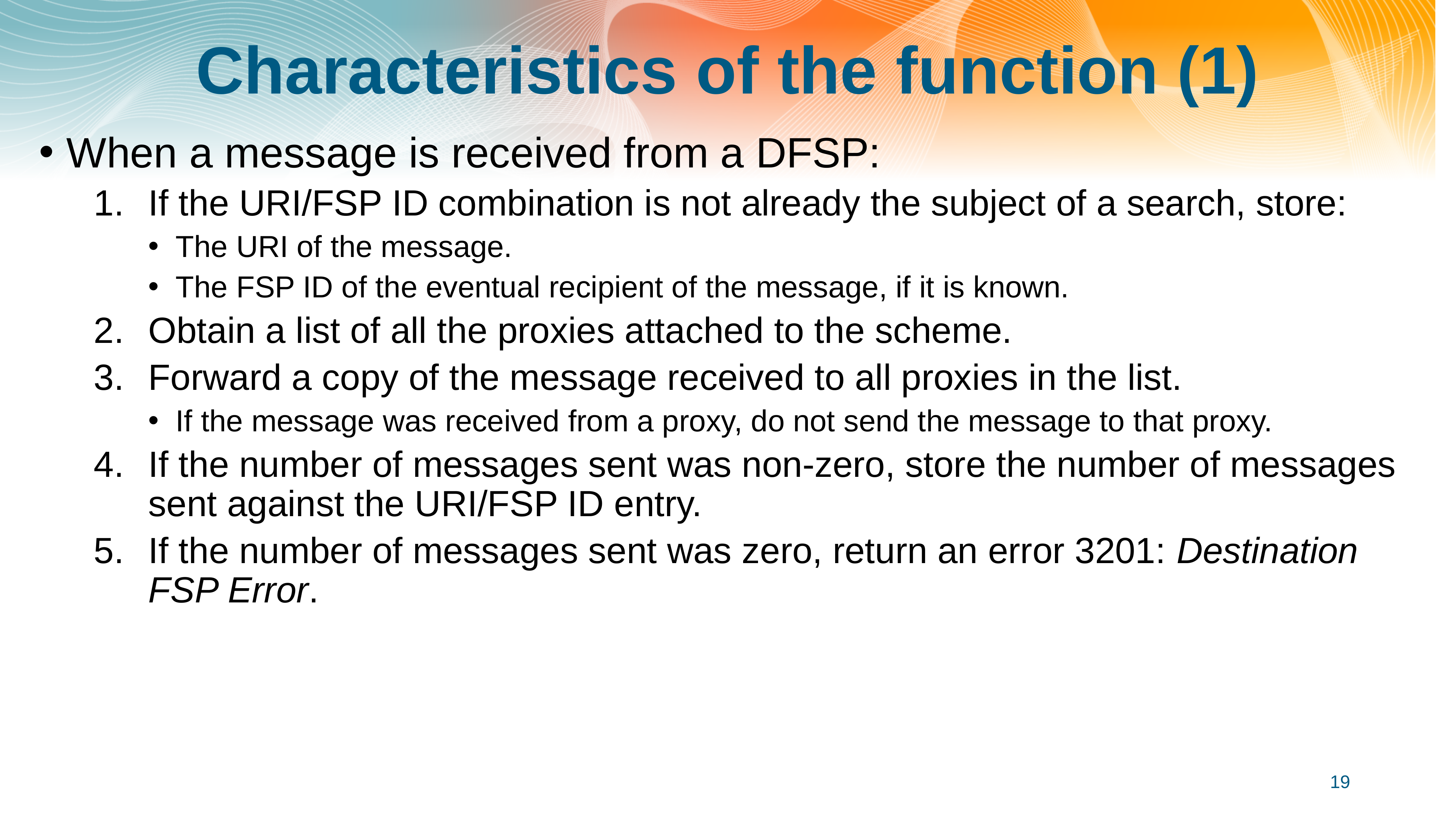

# Characteristics of the function (1)
When a message is received from a DFSP:
If the URI/FSP ID combination is not already the subject of a search, store:
The URI of the message.
The FSP ID of the eventual recipient of the message, if it is known.
Obtain a list of all the proxies attached to the scheme.
Forward a copy of the message received to all proxies in the list.
If the message was received from a proxy, do not send the message to that proxy.
If the number of messages sent was non-zero, store the number of messages sent against the URI/FSP ID entry.
If the number of messages sent was zero, return an error 3201: Destination FSP Error.

19